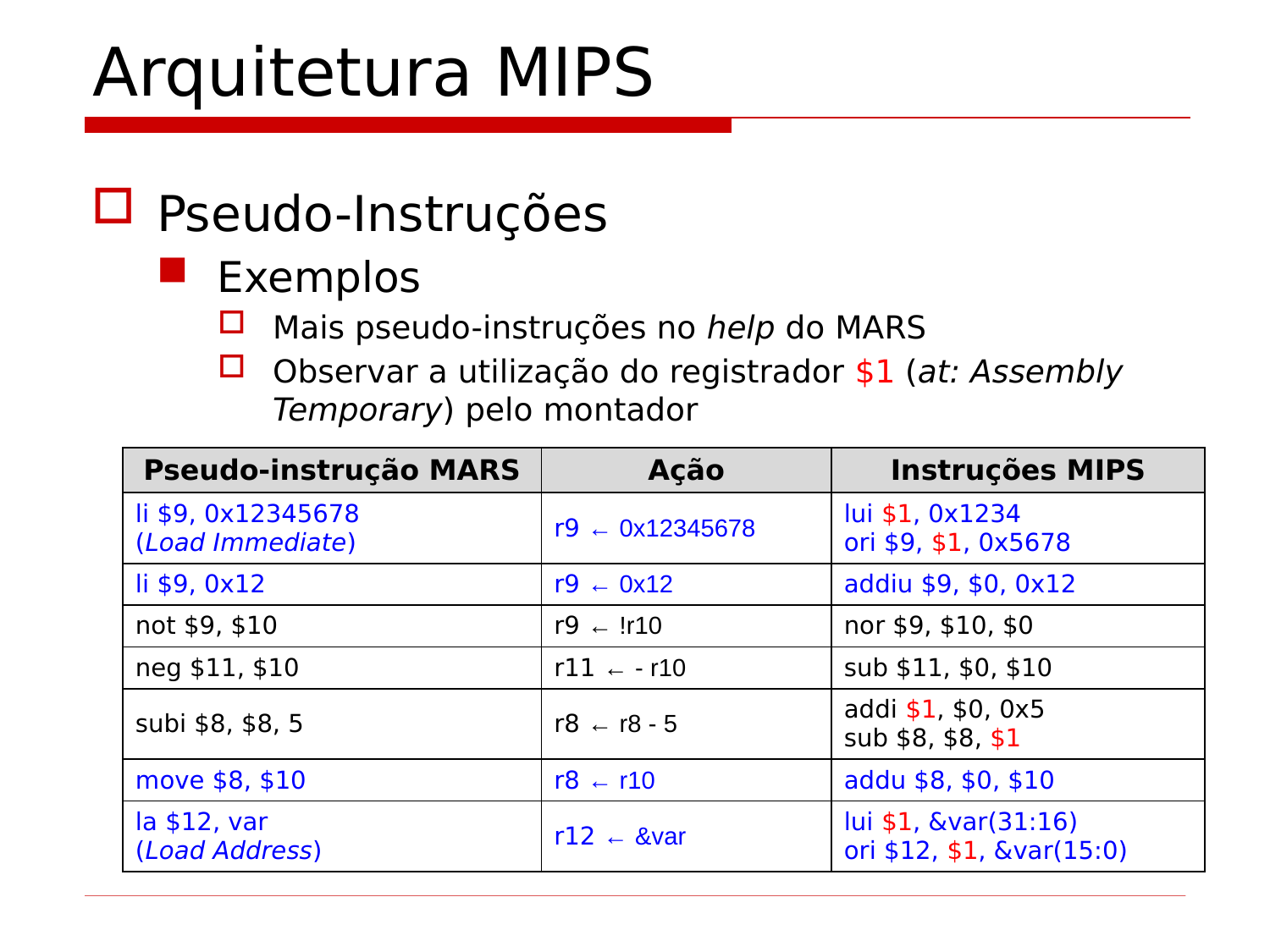

# Arquitetura MIPS
Pseudo-Instruções
Exemplos
Mais pseudo-instruções no help do MARS
Observar a utilização do registrador $1 (at: Assembly Temporary) pelo montador
| Pseudo-instrução MARS | Ação | Instruções MIPS |
| --- | --- | --- |
| li $9, 0x12345678 (Load Immediate) | r9 ← 0x12345678 | lui $1, 0x1234 ori $9, $1, 0x5678 |
| li $9, 0x12 | r9 ← 0x12 | addiu $9, $0, 0x12 |
| not $9, $10 | r9 ← !r10 | nor $9, $10, $0 |
| neg $11, $10 | r11 ← - r10 | sub $11, $0, $10 |
| subi $8, $8, 5 | r8 ← r8 - 5 | addi $1, $0, 0x5 sub $8, $8, $1 |
| move $8, $10 | r8 ← r10 | addu $8, $0, $10 |
| la $12, var (Load Address) | r12 ← &var | lui $1, &var(31:16) ori $12, $1, &var(15:0) |